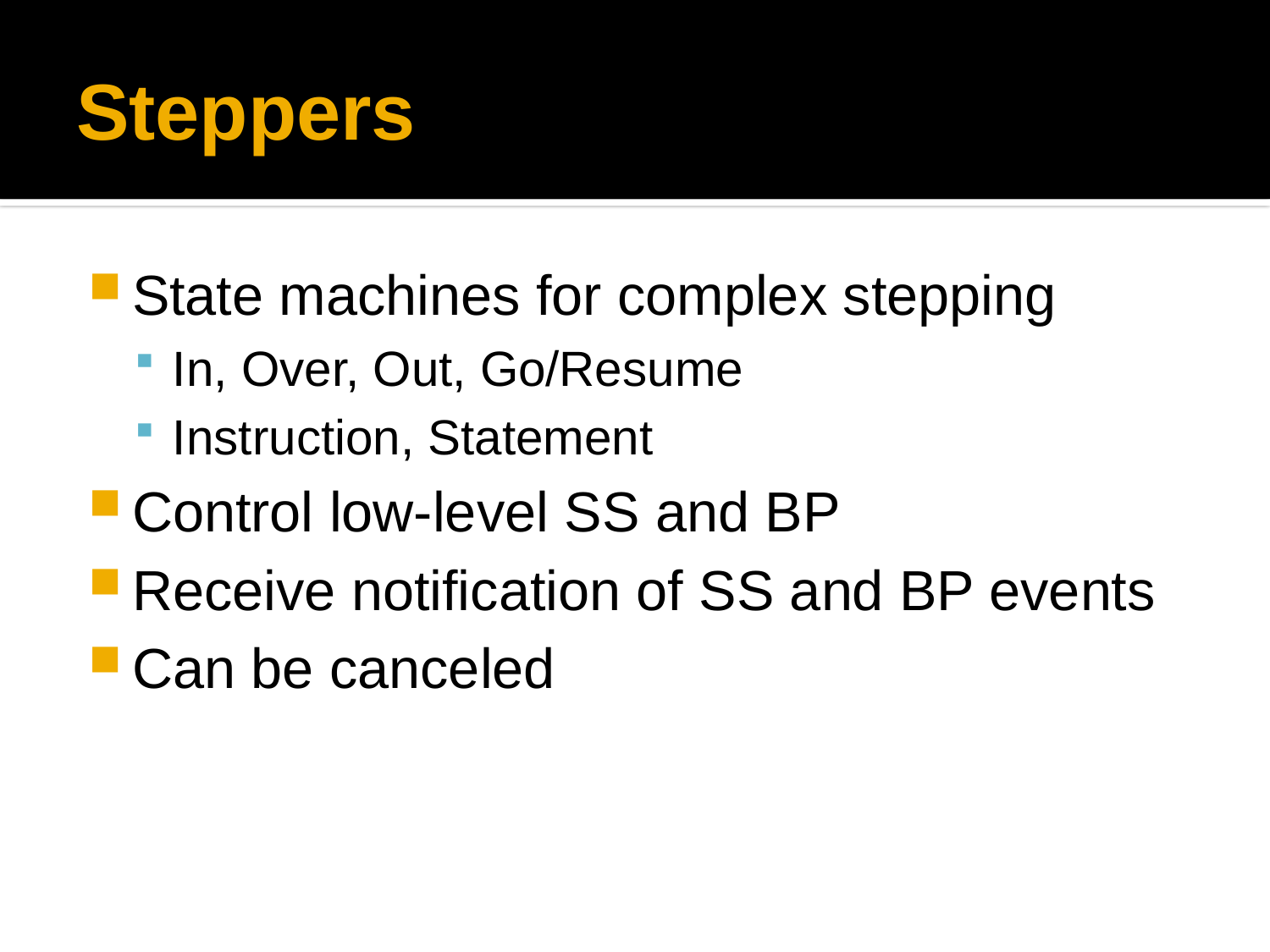

# Steppers
State machines for complex stepping
In, Over, Out, Go/Resume
Instruction, Statement
Control low-level SS and BP
Receive notification of SS and BP events
Can be canceled